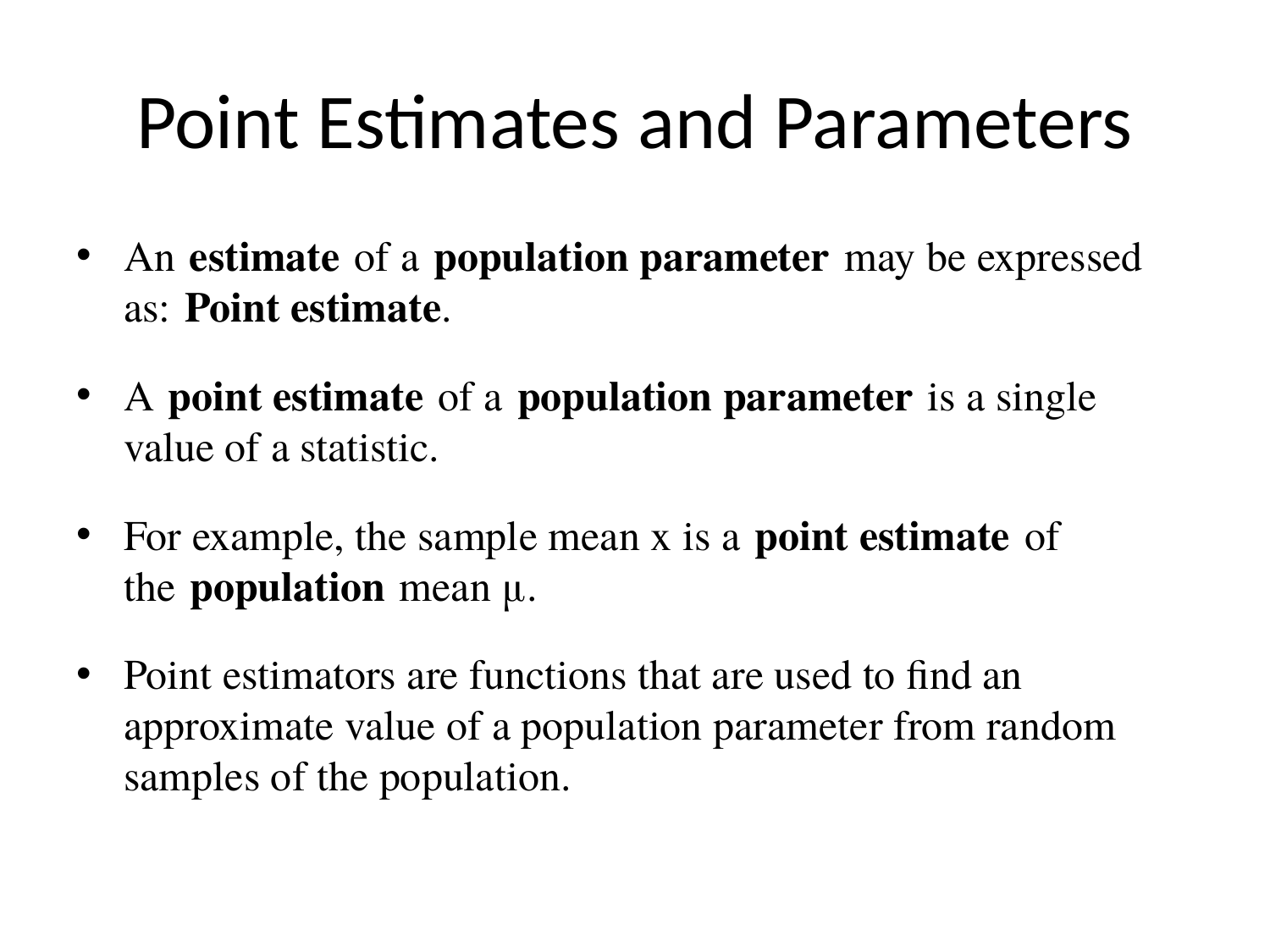

# Point Estimates and Parameters
An estimate of a population parameter may be expressed as: Point estimate.

A point estimate of a population parameter is a single value of a statistic.

For example, the sample mean x is a point estimate of the population mean μ.

Point estimators are functions that are used to find an approximate value of a population parameter from random samples of the population.